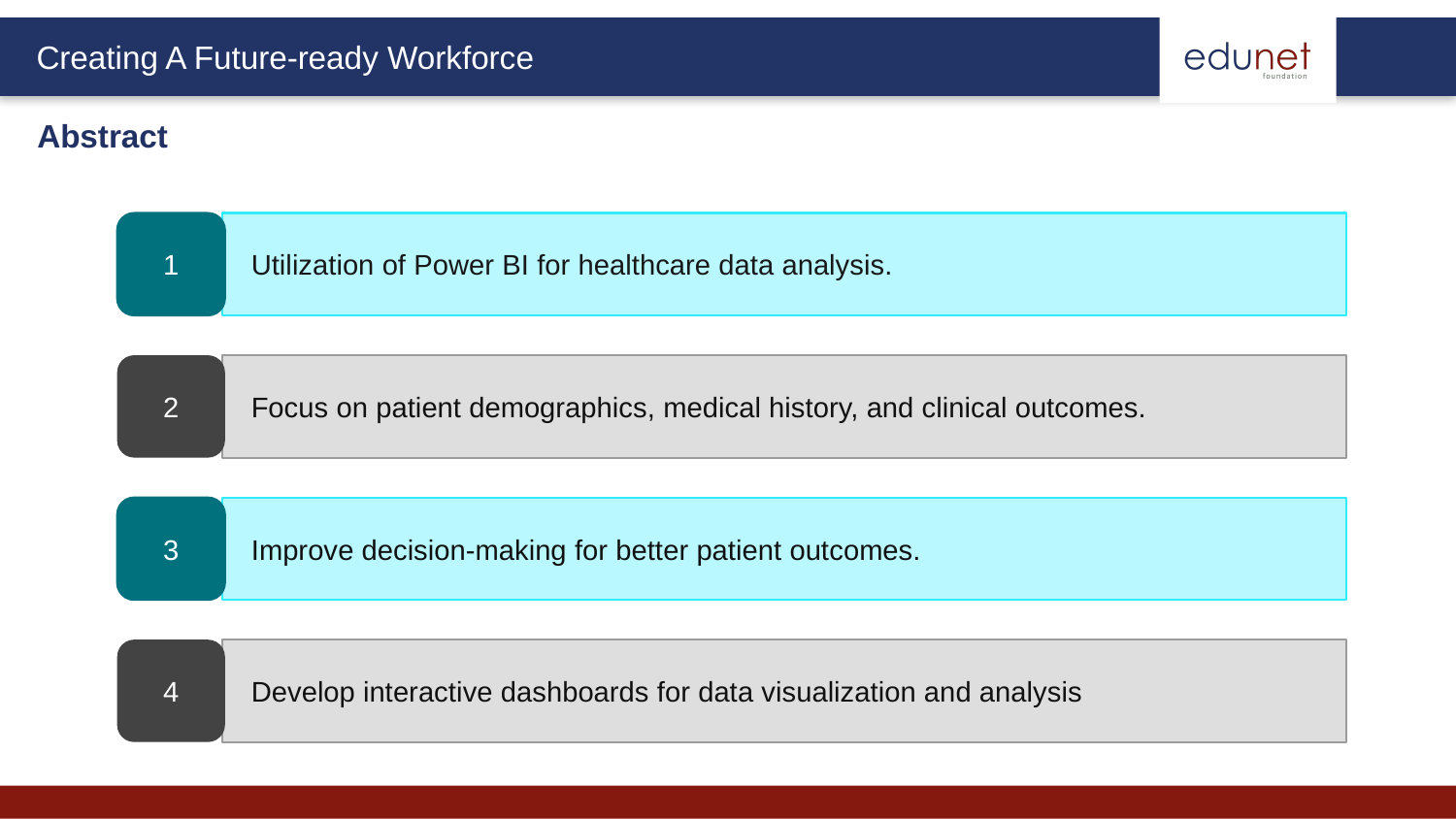

Abstract
1
Utilization of Power BI for healthcare data analysis.
2
Focus on patient demographics, medical history, and clinical outcomes.
3
Improve decision-making for better patient outcomes.
4
Develop interactive dashboards for data visualization and analysis